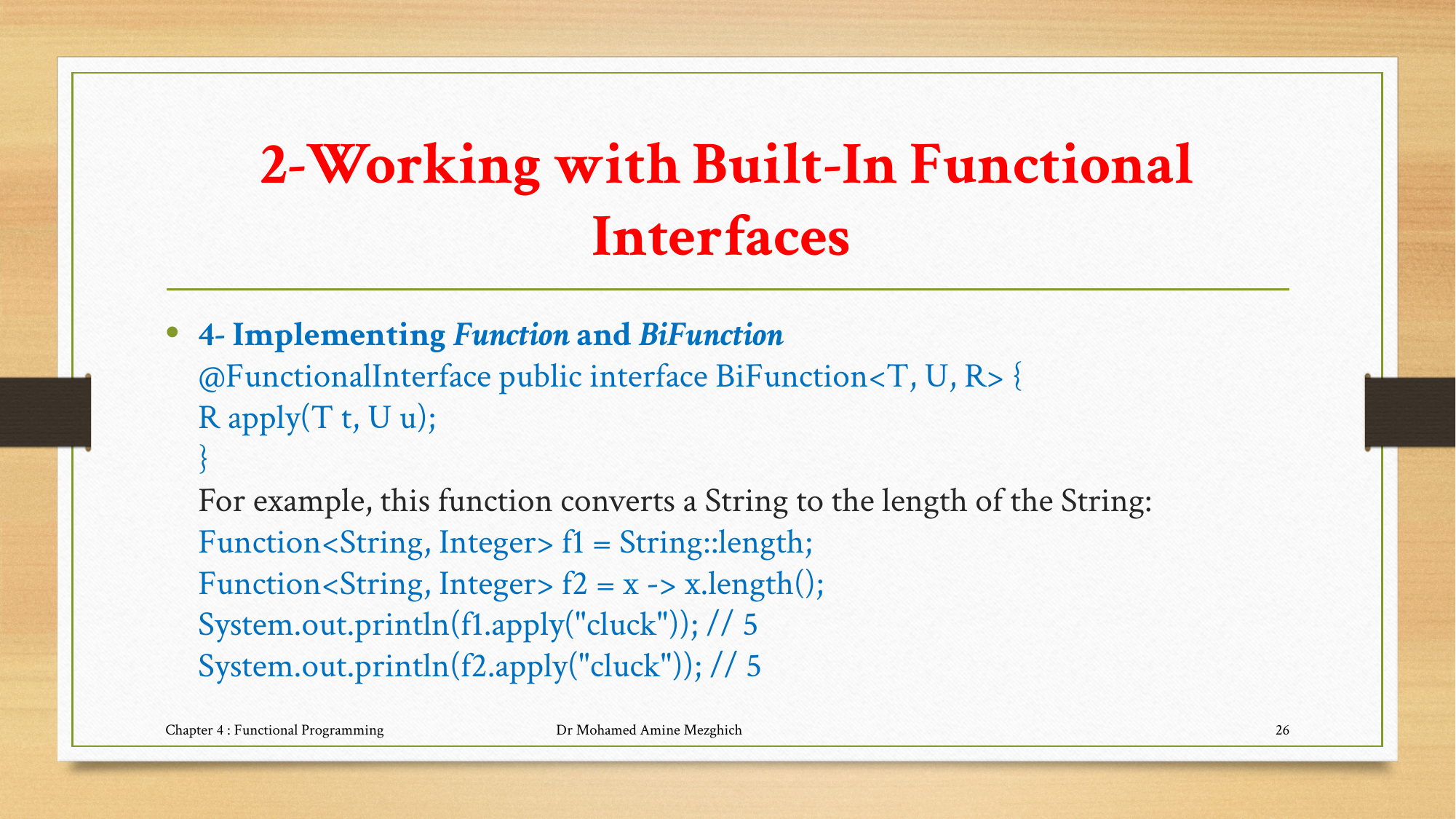

# 2-Working with Built-In Functional Interfaces
4- Implementing Function and BiFunction
@FunctionalInterface public interface BiFunction<T, U, R> {
R apply(T t, U u);
}
For example, this function converts a String to the length of the String:
Function<String, Integer> f1 = String::length;
Function<String, Integer> f2 = x -> x.length();
System.out.println(f1.apply("cluck")); // 5
System.out.println(f2.apply("cluck")); // 5
Chapter 4 : Functional Programming                                                  Dr Mohamed Amine Mezghich
26